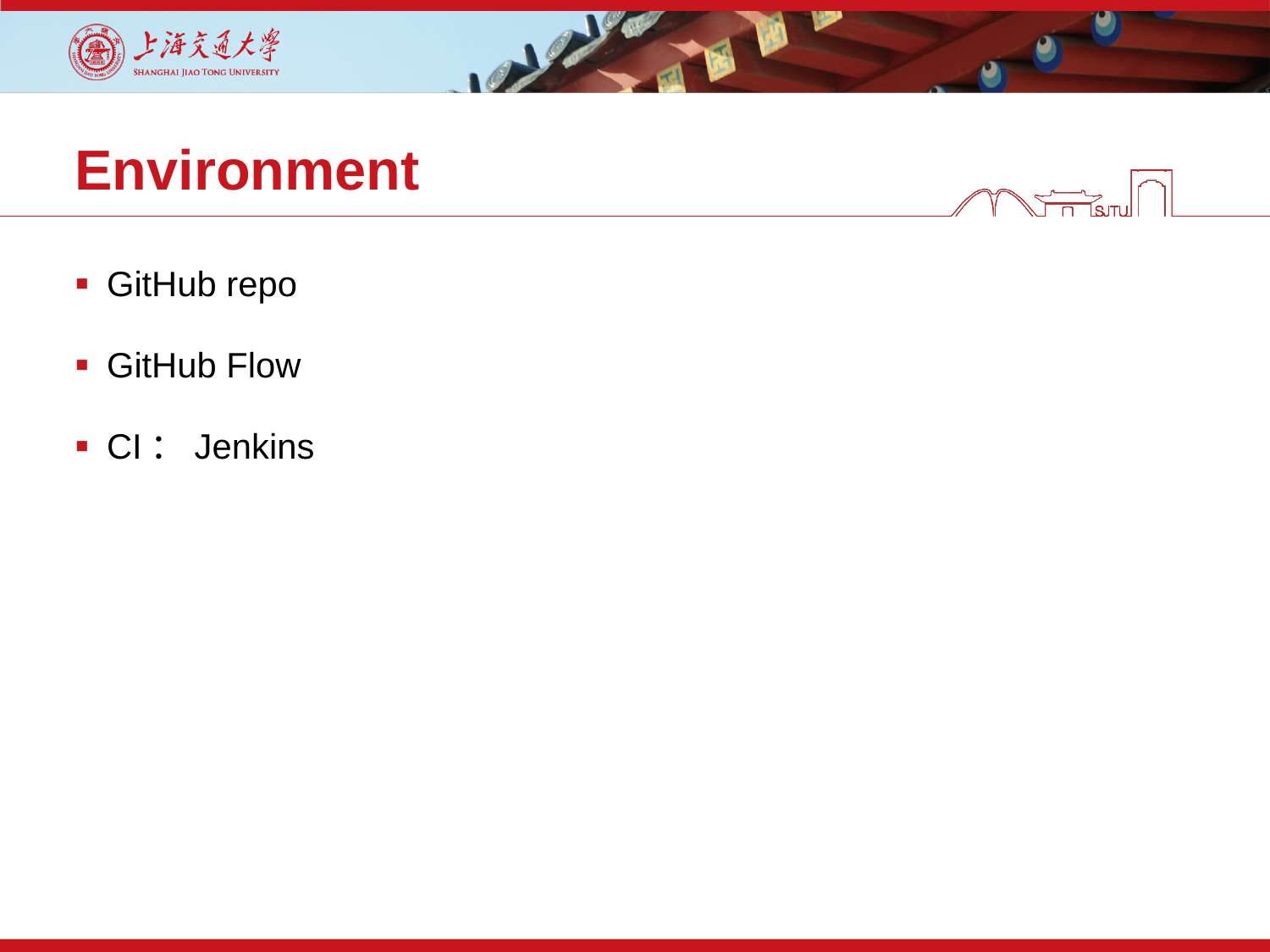

# Environment
GitHub repo
GitHub Flow
CI：Jenkins